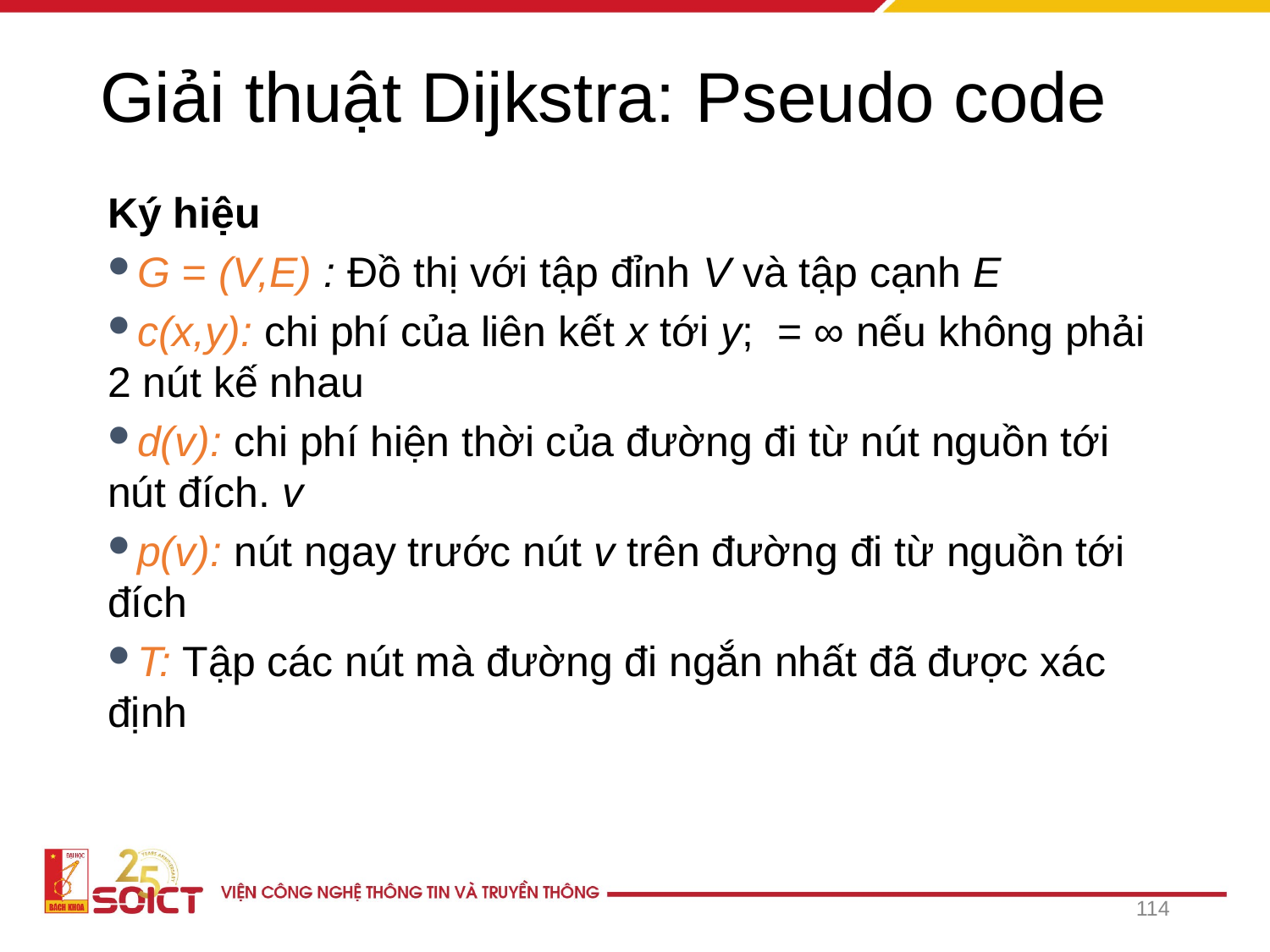

# Giải thuật Dijkstra: Pseudo code
Ký hiệu
G = (V,E) : Đồ thị với tập đỉnh V và tập cạnh E
c(x,y): chi phí của liên kết x tới y;  = ∞ nếu không phải 2 nút kế nhau
d(v): chi phí hiện thời của đường đi từ nút nguồn tới nút đích. v
p(v): nút ngay trước nút v trên đường đi từ nguồn tới đích
T: Tập các nút mà đường đi ngắn nhất đã được xác định

114